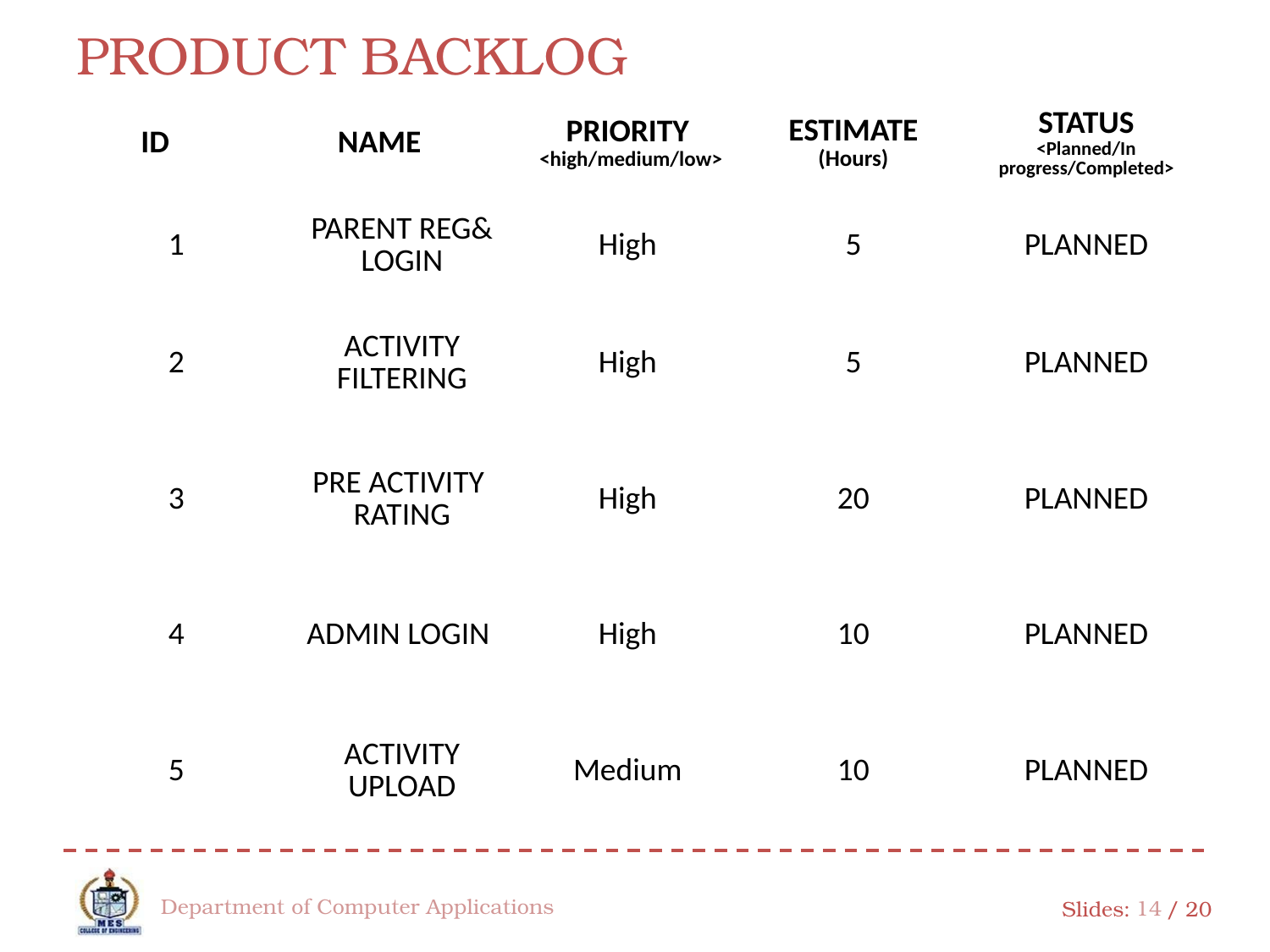

# PRODUCT BACKLOG
| ID | NAME | PRIORITY <high/medium/low> | ESTIMATE (Hours) | STATUS <Planned/In progress/Completed> |
| --- | --- | --- | --- | --- |
| 1 | PARENT REG& LOGIN | High | 5 | PLANNED |
| 2 | ACTIVITY FILTERING | High | 5 | PLANNED |
| 3 | PRE ACTIVITY RATING | High | 20 | PLANNED |
| 4 | ADMIN LOGIN | High | 10 | PLANNED |
| 5 | ACTIVITY UPLOAD | Medium | 10 | PLANNED |
Department of Computer Applications
14